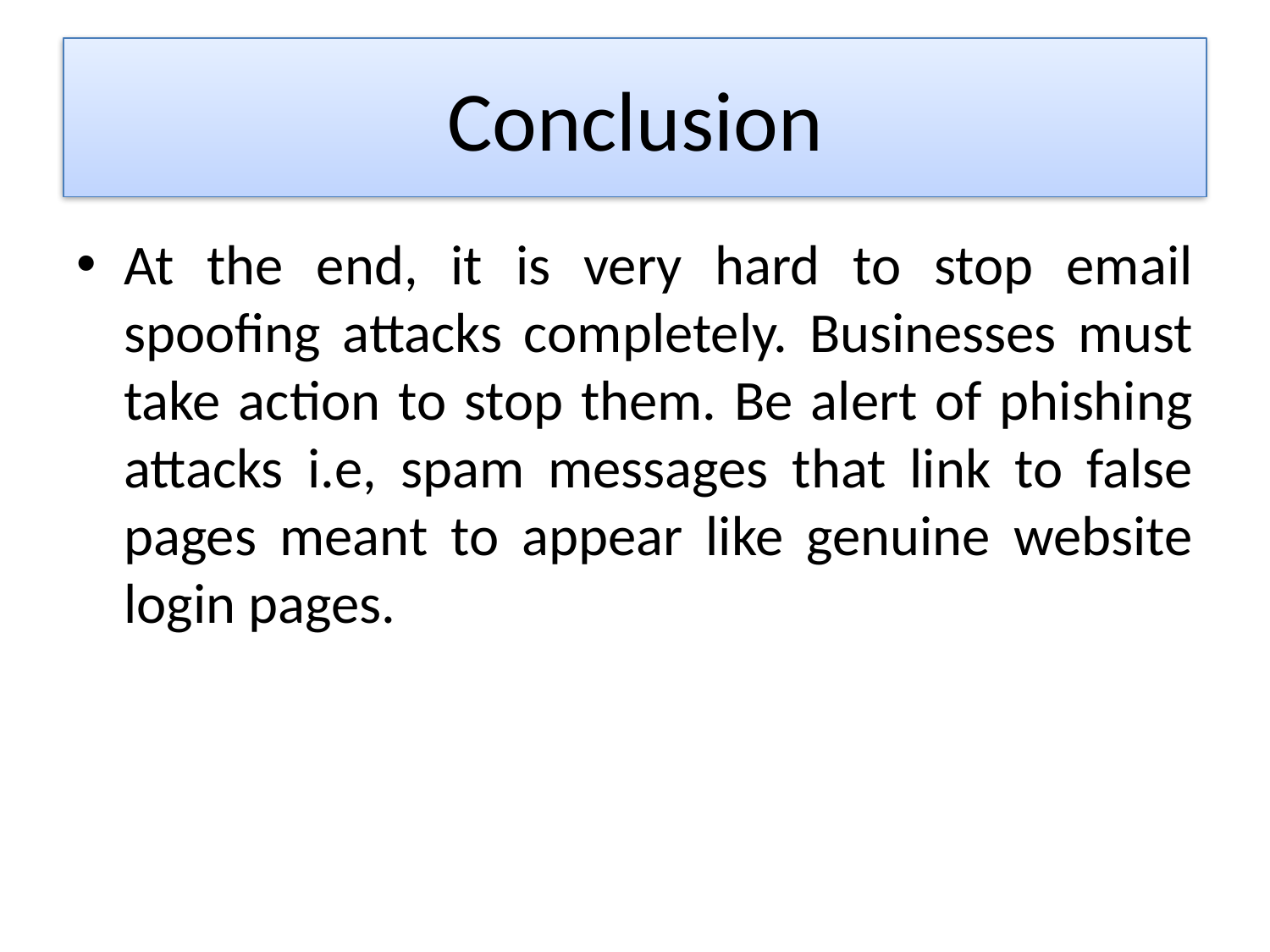

# Conclusion
At the end, it is very hard to stop email spoofing attacks completely. Businesses must take action to stop them. Be alert of phishing attacks i.e, spam messages that link to false pages meant to appear like genuine website login pages.